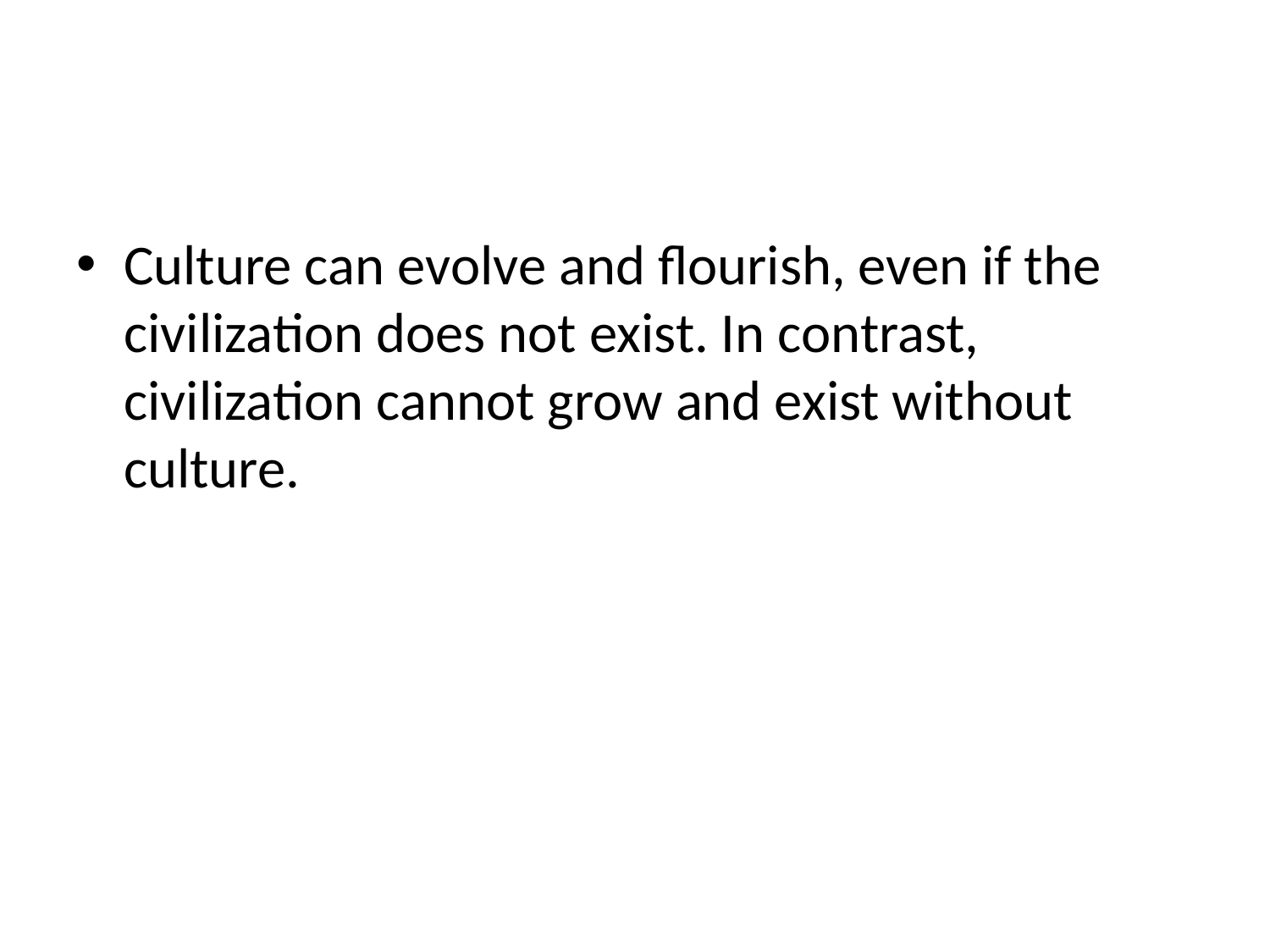

#
Culture can evolve and flourish, even if the civilization does not exist. In contrast, civilization cannot grow and exist without culture.